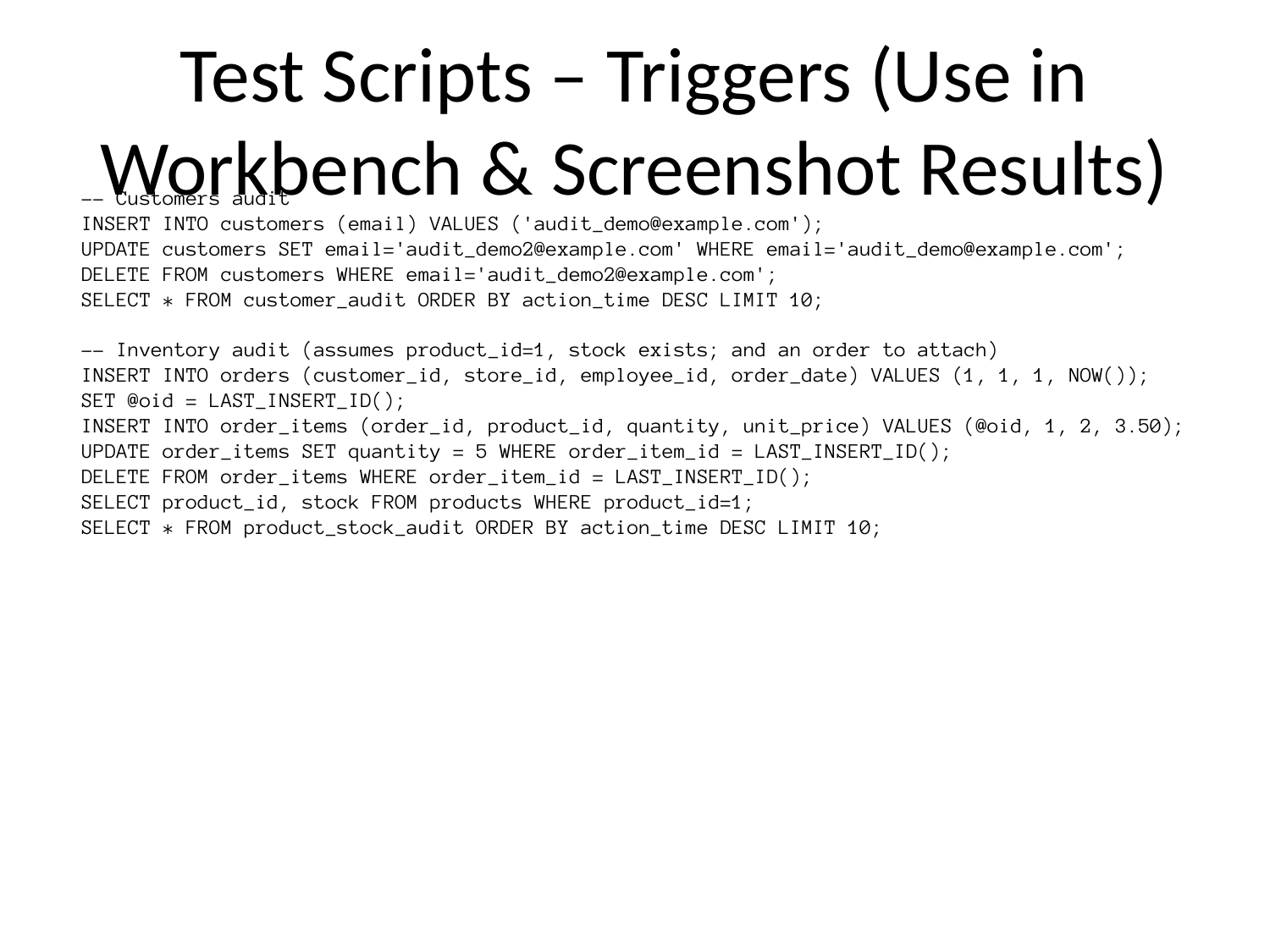

# Test Scripts – Triggers (Use in Workbench & Screenshot Results)
-- Customers audit
INSERT INTO customers (email) VALUES ('audit_demo@example.com');
UPDATE customers SET email='audit_demo2@example.com' WHERE email='audit_demo@example.com';
DELETE FROM customers WHERE email='audit_demo2@example.com';
SELECT * FROM customer_audit ORDER BY action_time DESC LIMIT 10;
-- Inventory audit (assumes product_id=1, stock exists; and an order to attach)
INSERT INTO orders (customer_id, store_id, employee_id, order_date) VALUES (1, 1, 1, NOW());
SET @oid = LAST_INSERT_ID();
INSERT INTO order_items (order_id, product_id, quantity, unit_price) VALUES (@oid, 1, 2, 3.50);
UPDATE order_items SET quantity = 5 WHERE order_item_id = LAST_INSERT_ID();
DELETE FROM order_items WHERE order_item_id = LAST_INSERT_ID();
SELECT product_id, stock FROM products WHERE product_id=1;
SELECT * FROM product_stock_audit ORDER BY action_time DESC LIMIT 10;